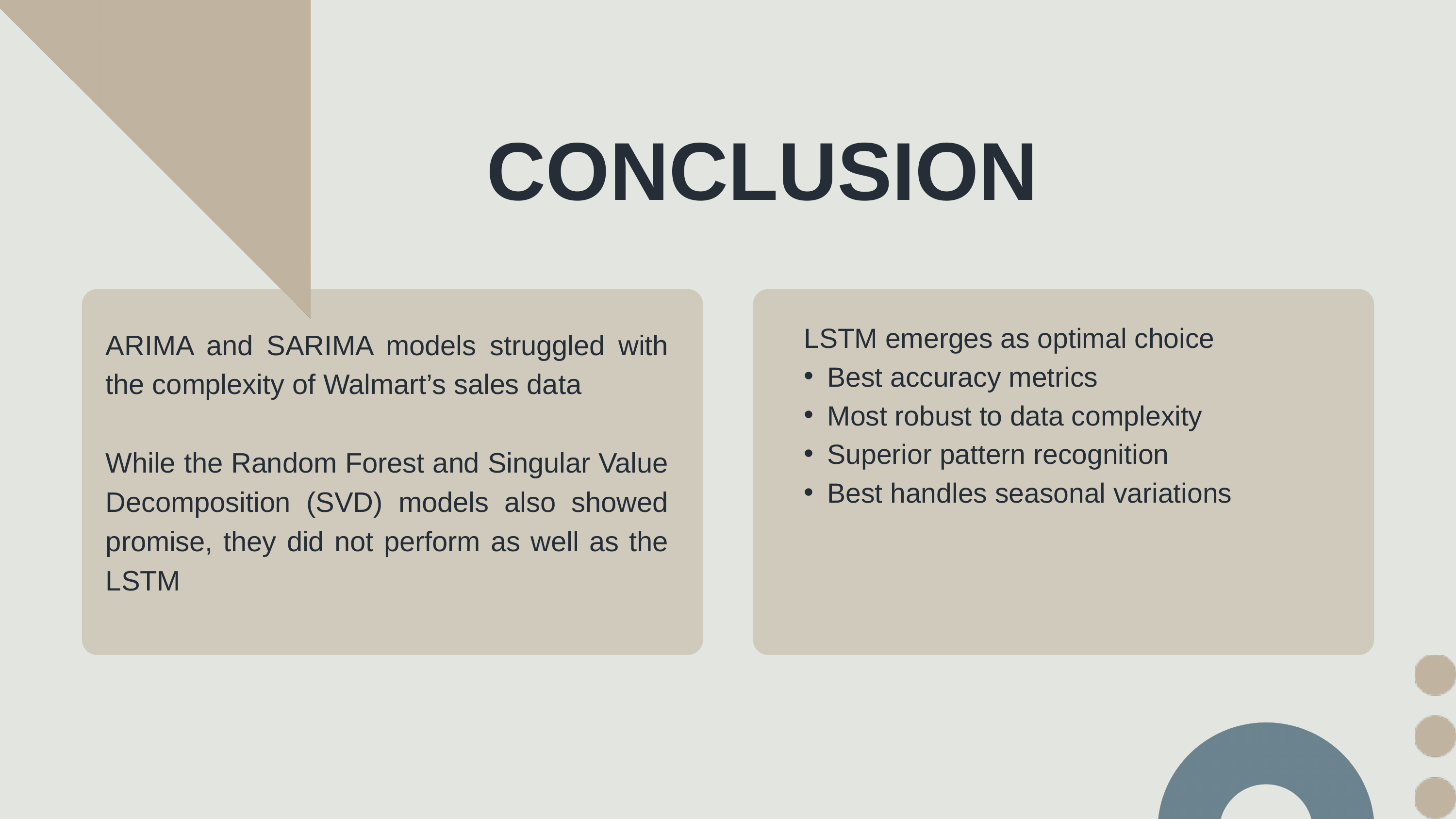

CONCLUSION

LSTM emerges as optimal choice
Best accuracy metrics
Most robust to data complexity
Superior pattern recognition
Best handles seasonal variations
ARIMA and SARIMA models struggled with the complexity of Walmart’s sales data

﻿While the Random Forest and Singular Value Decomposition (SVD) models also showed promise, they did not perform as well as the LSTM